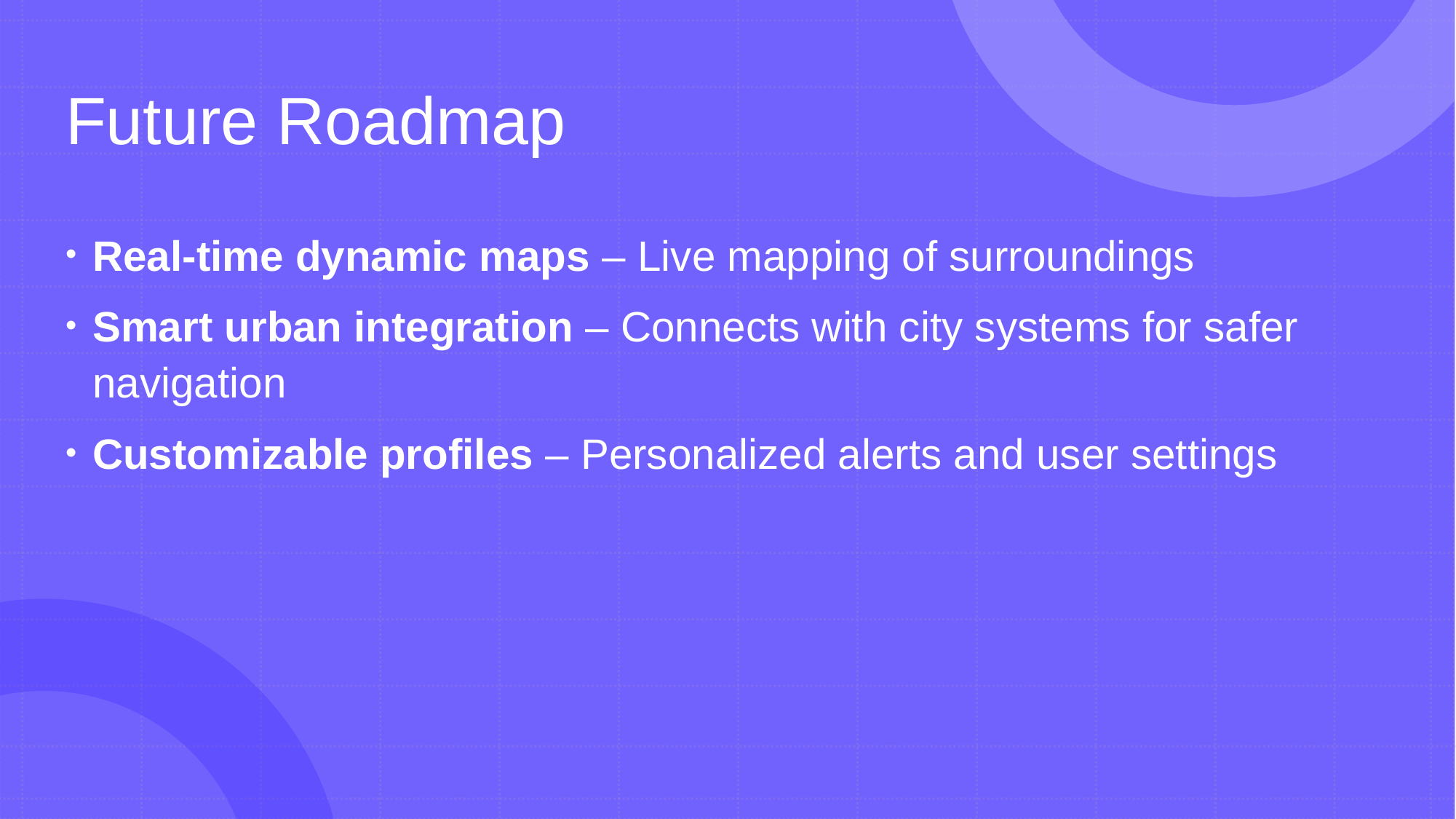

# Future Roadmap
Real-time dynamic maps – Live mapping of surroundings
Smart urban integration – Connects with city systems for safer navigation
Customizable profiles – Personalized alerts and user settings